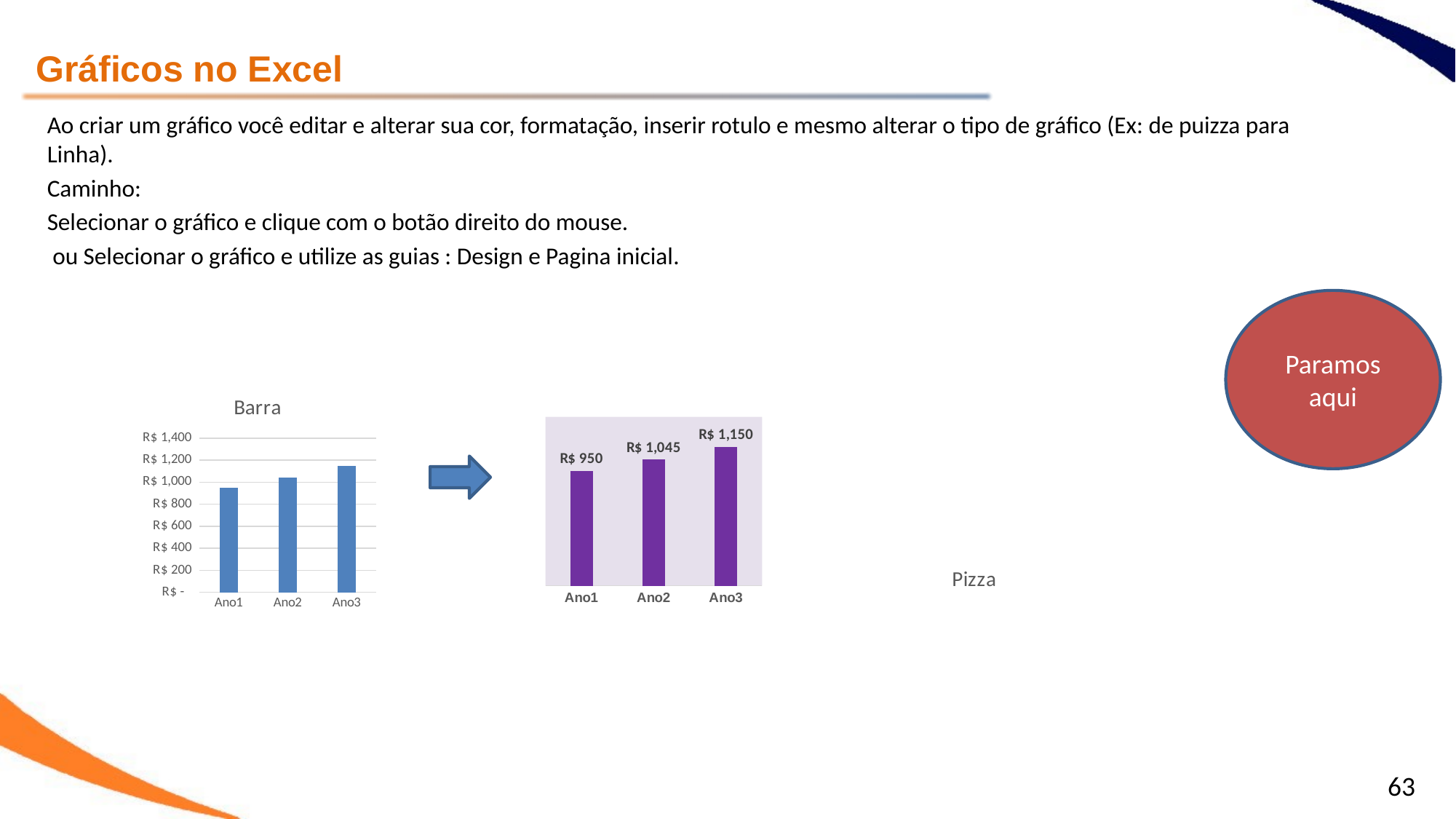

Gráficos no Excel
Ao criar um gráfico você editar e alterar sua cor, formatação, inserir rotulo e mesmo alterar o tipo de gráfico (Ex: de puizza para Linha).
Caminho:
Selecionar o gráfico e clique com o botão direito do mouse.
 ou Selecionar o gráfico e utilize as guias : Design e Pagina inicial.

Paramos aqui

### Chart: Barra

| Category | Lucro |
|---|---|
| Ano1 | 950.0 |
| Ano2 | 1044.9999999999998 |
| Ano3 | 1149.4999999999995 |

### Chart

| Category | Lucro |
|---|---|
| Ano1 | 950.0 |
| Ano2 | 1044.9999999999998 |
| Ano3 | 1149.4999999999995 |

### Chart: Pizza

| Category |
|---|